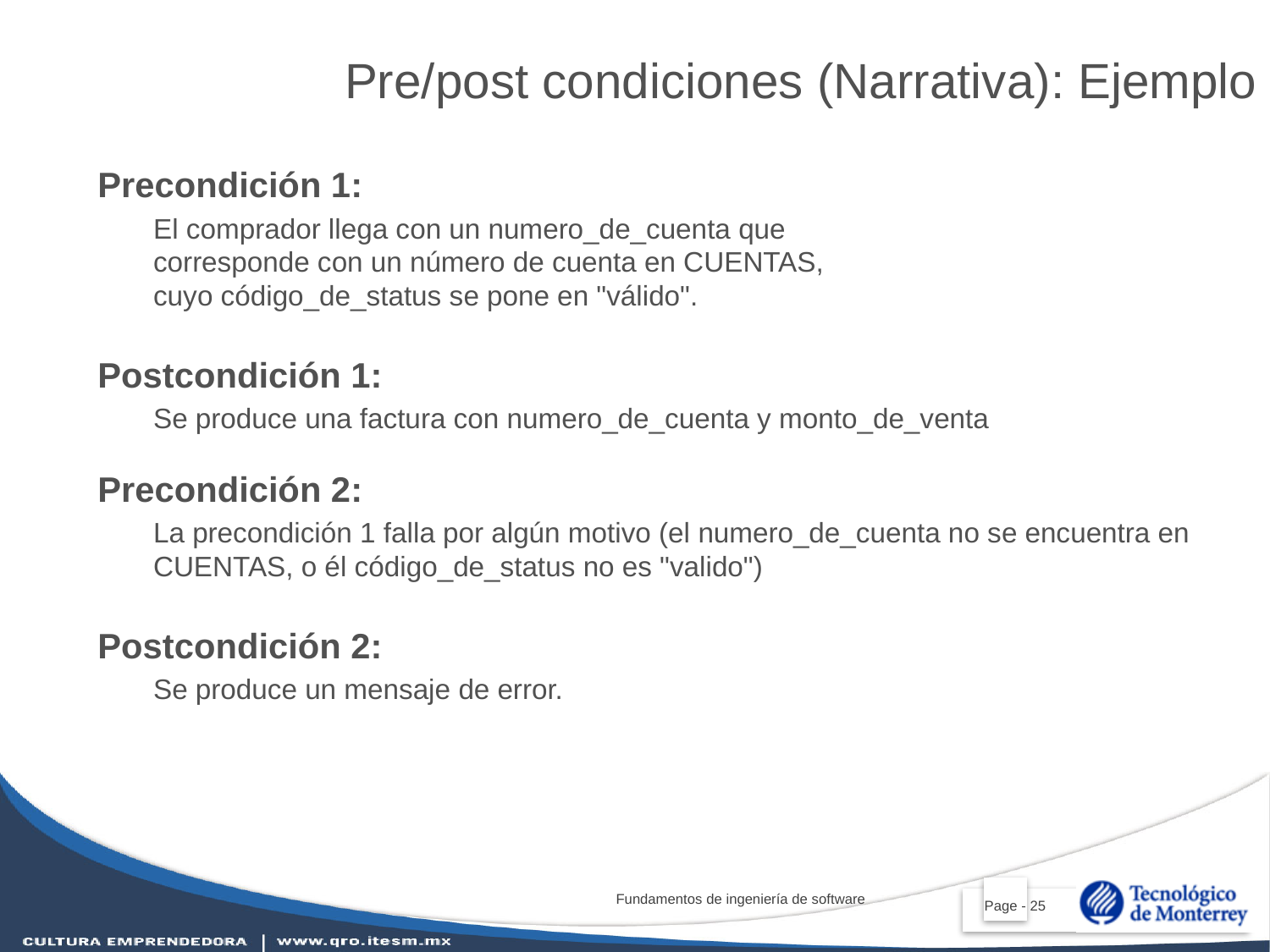

Pre/post condiciones (Narrativa): Ejemplo
Precondición 1:
El comprador llega con un numero_de_cuenta que
corresponde con un número de cuenta en CUENTAS,
cuyo código_de_status se pone en "válido".
Postcondición 1:
Se produce una factura con numero_de_cuenta y monto_de_venta
Precondición 2:
La precondición 1 falla por algún motivo (el numero_de_cuenta no se encuentra en CUENTAS, o él código_de_status no es "valido")
Postcondición 2:
Se produce un mensaje de error.